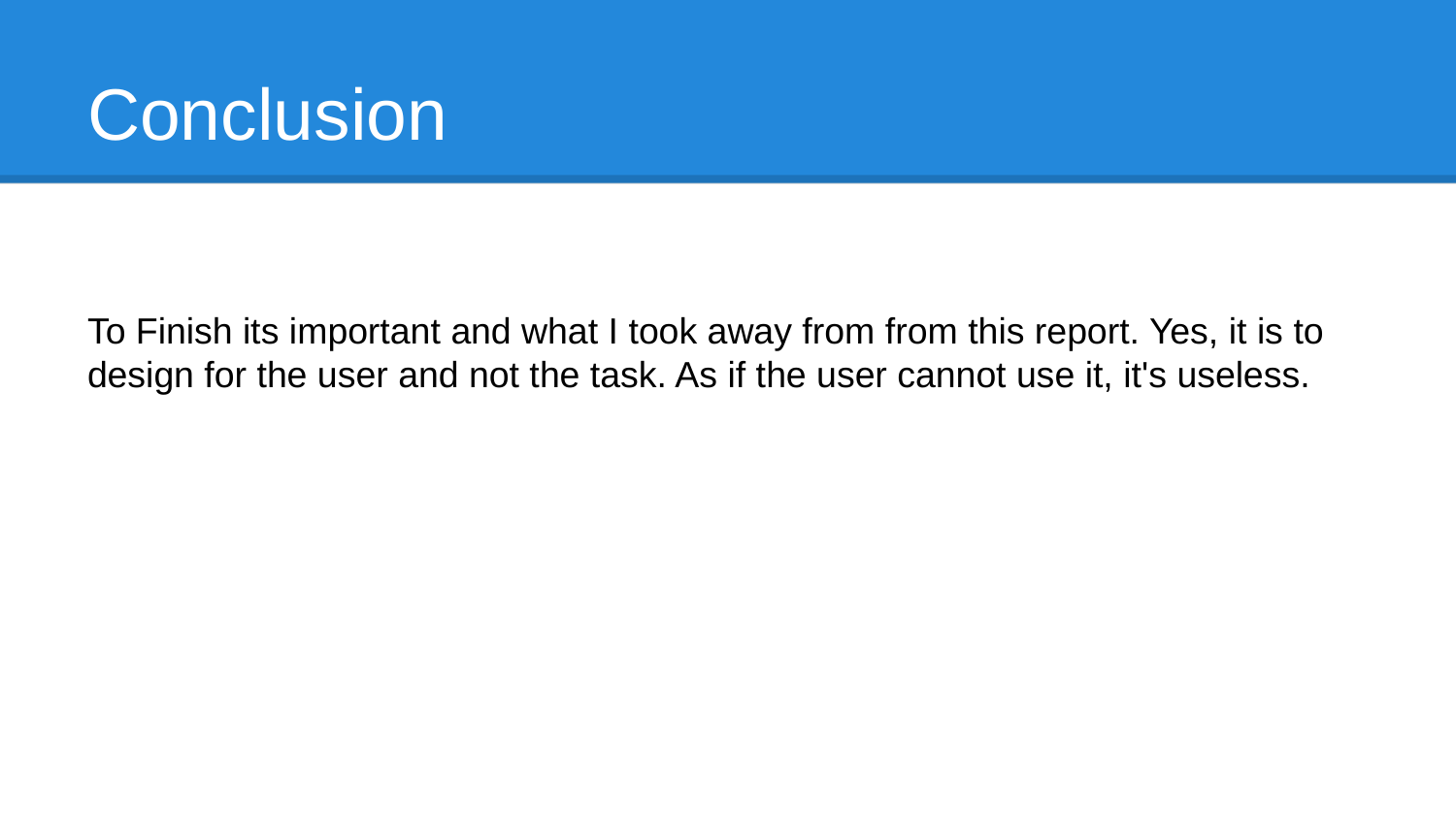

# Conclusion

To Finish its important and what I took away from from this report. Yes, it is to design for the user and not the task. As if the user cannot use it, it's useless.